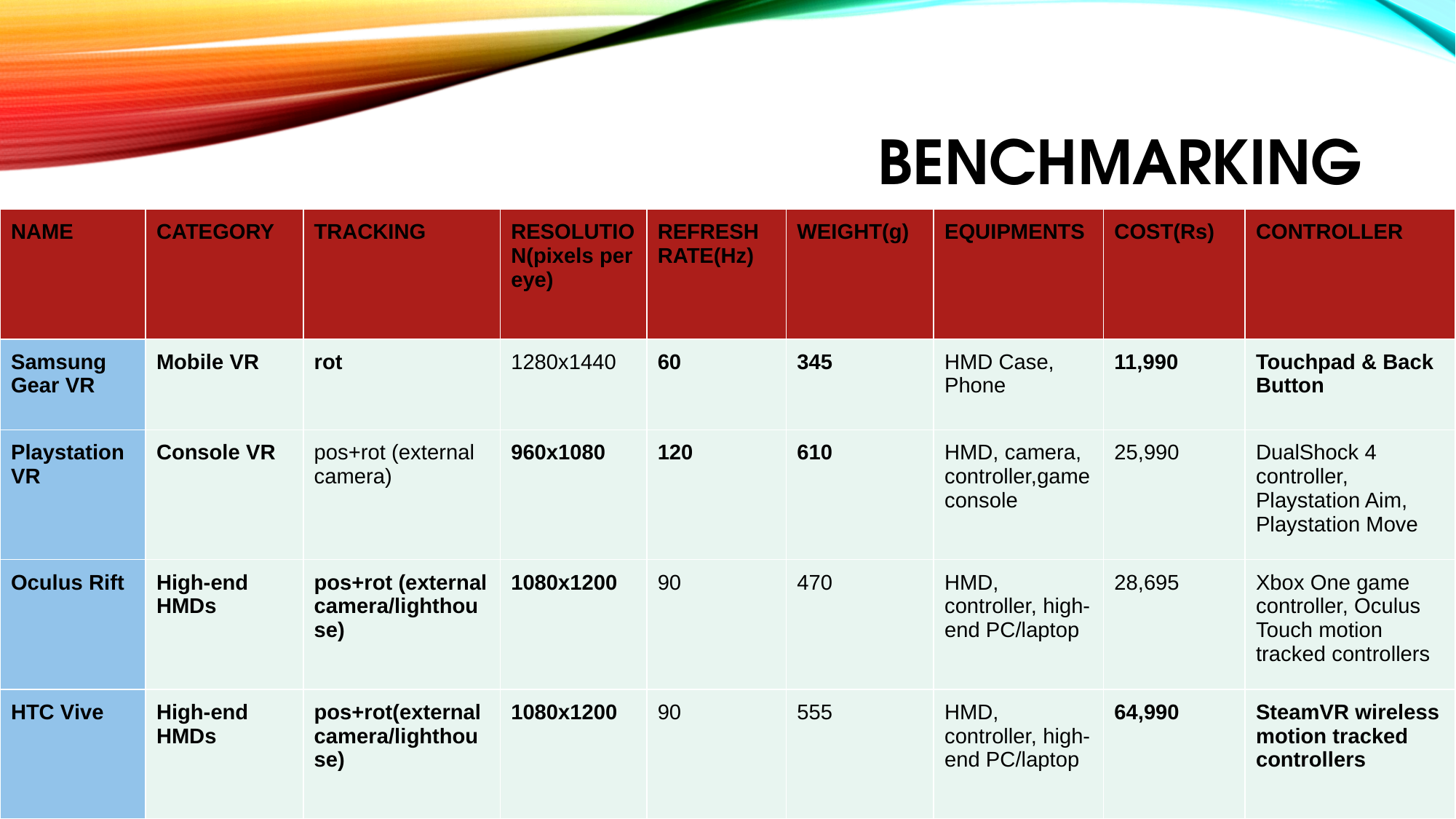

# BENCHMARKING
| NAME | CATEGORY | TRACKING | RESOLUTION(pixels per eye) | REFRESH RATE(Hz) | WEIGHT(g) | EQUIPMENTS | COST(Rs) | CONTROLLER |
| --- | --- | --- | --- | --- | --- | --- | --- | --- |
| Samsung Gear VR | Mobile VR | rot | 1280x1440 | 60 | 345 | HMD Case, Phone | 11,990 | Touchpad & Back Button |
| Playstation VR | Console VR | pos+rot (external camera) | 960x1080 | 120 | 610 | HMD, camera, controller,game console | 25,990 | DualShock 4 controller, Playstation Aim, Playstation Move |
| Oculus Rift | High-end HMDs | pos+rot (external camera/lighthouse) | 1080x1200 | 90 | 470 | HMD, controller, high-end PC/laptop | 28,695 | Xbox One game controller, Oculus Touch motion tracked controllers |
| HTC Vive | High-end HMDs | pos+rot(external camera/lighthouse) | 1080x1200 | 90 | 555 | HMD, controller, high-end PC/laptop | 64,990 | SteamVR wireless motion tracked controllers |